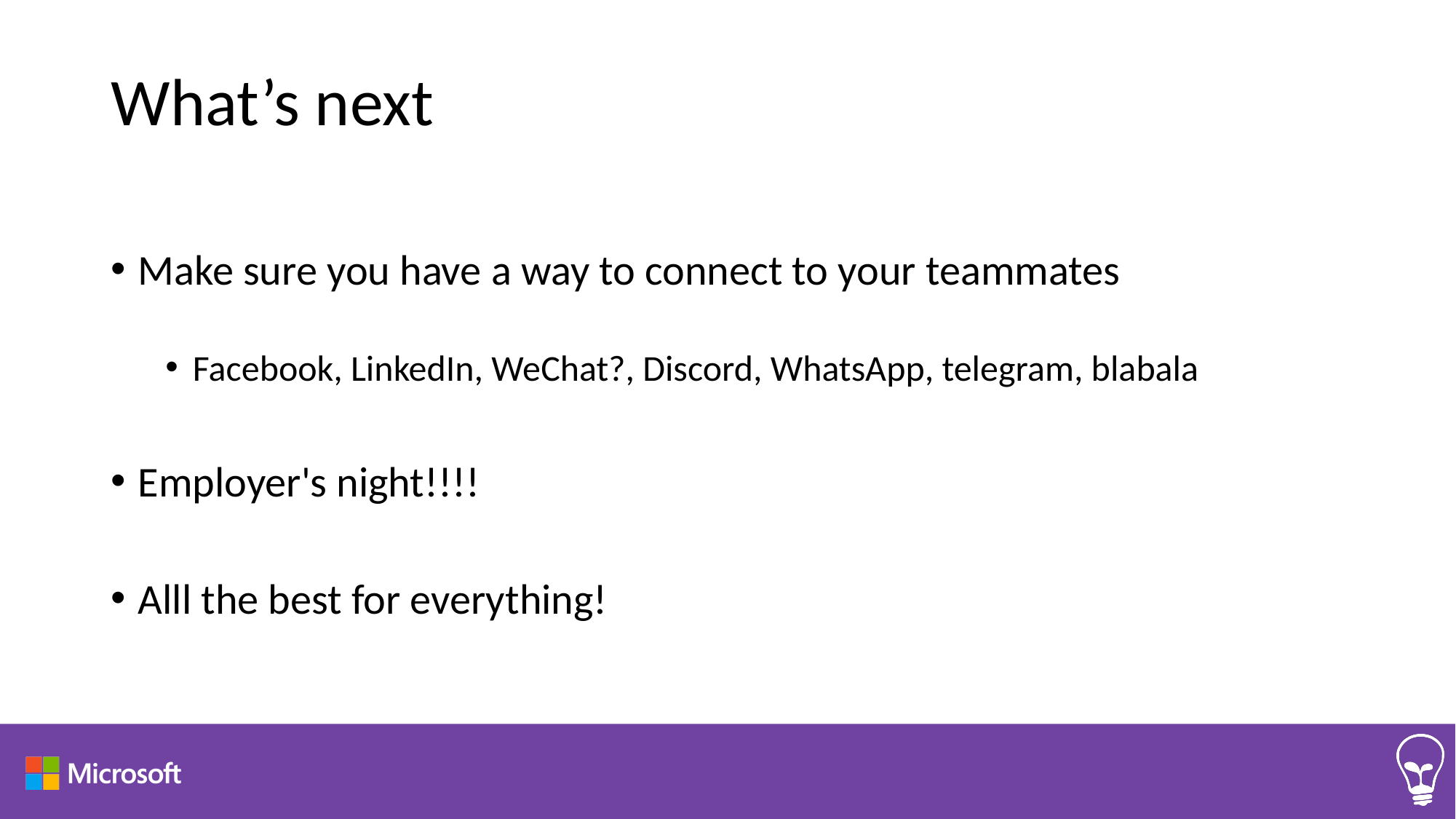

# What’s next
Make sure you have a way to connect to your teammates
Facebook, LinkedIn, WeChat?, Discord, WhatsApp, telegram, blabala
Employer's night!!!!
Alll the best for everything!